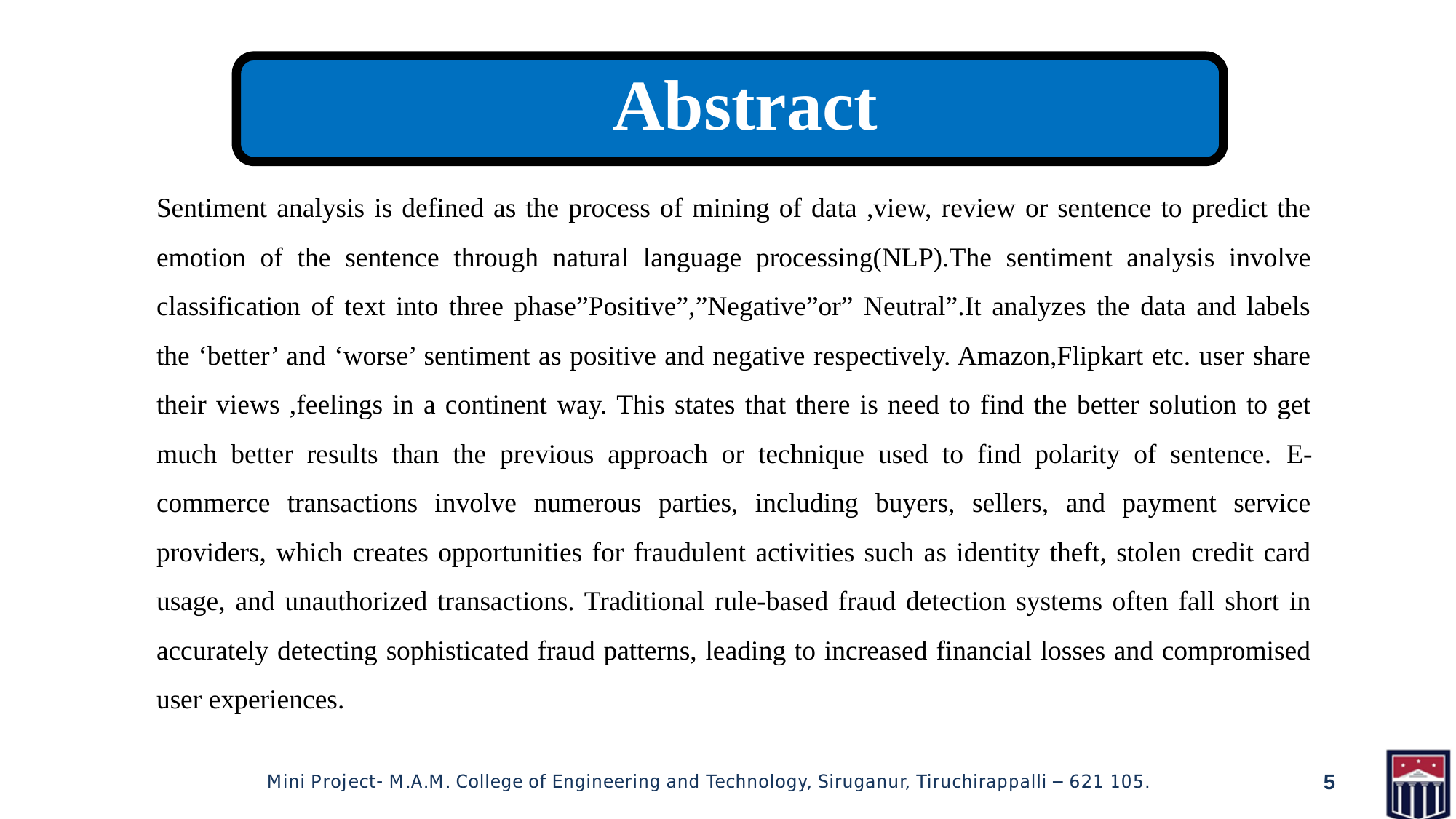

Abstract

Sentiment analysis is defined as the process of mining of data ,view, review or sentence to predict the emotion of the sentence through natural language processing(NLP).The sentiment analysis involve classification of text into three phase”Positive”,”Negative”or” Neutral”.It analyzes the data and labels the ‘better’ and ‘worse’ sentiment as positive and negative respectively. Amazon,Flipkart etc. user share their views ,feelings in a continent way. This states that there is need to find the better solution to get much better results than the previous approach or technique used to find polarity of sentence. E-commerce transactions involve numerous parties, including buyers, sellers, and payment service providers, which creates opportunities for fraudulent activities such as identity theft, stolen credit card usage, and unauthorized transactions. Traditional rule-based fraud detection systems often fall short in accurately detecting sophisticated fraud patterns, leading to increased financial losses and compromised user experiences.

Mini Project- M.A.M. College of Engineering and Technology, Siruganur, Tiruchirappalli – 621 105.
5